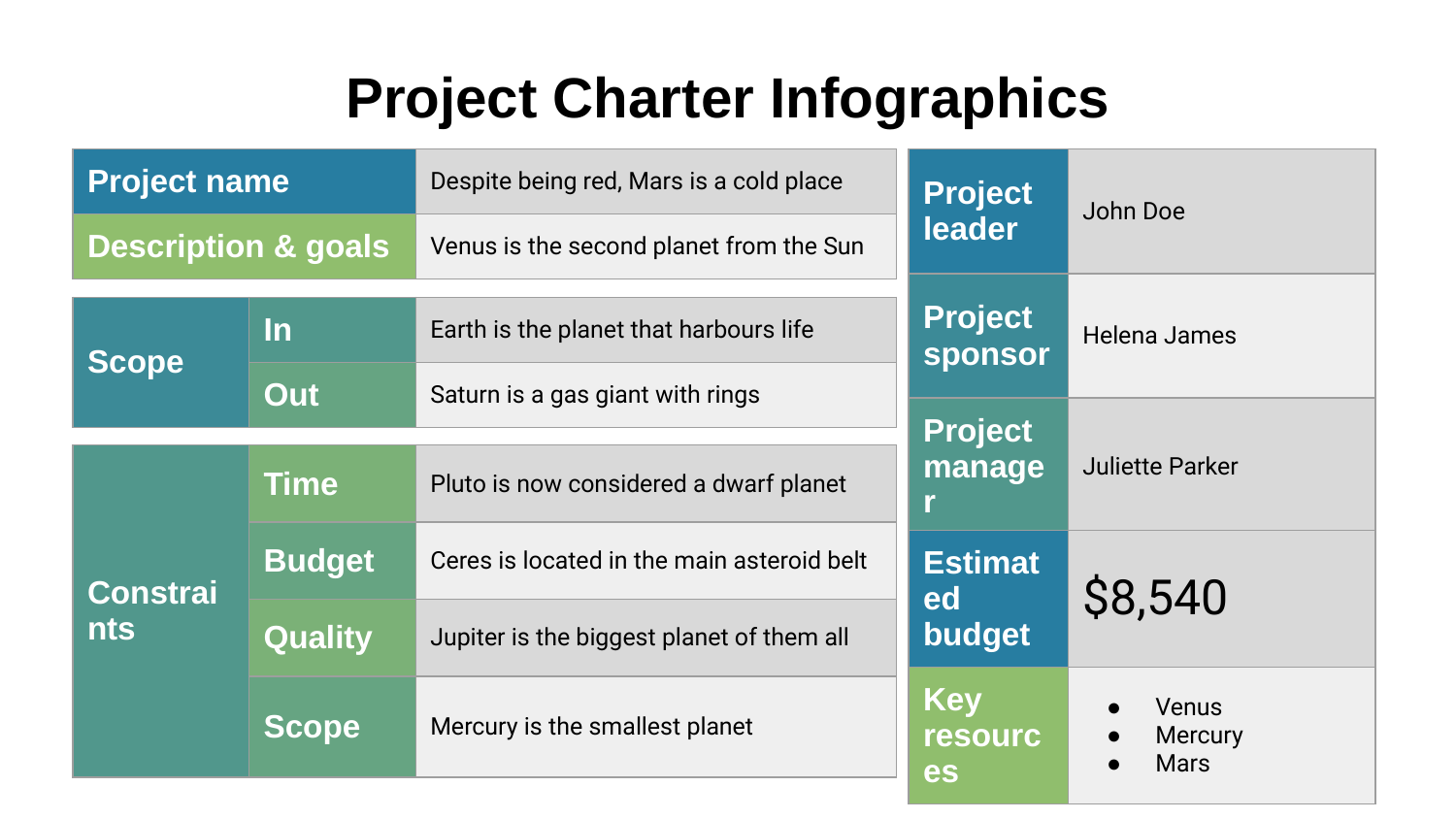

# Project Charter Infographics
| Project name | Despite being red, Mars is a cold place |
| --- | --- |
| Description & goals | Venus is the second planet from the Sun |
| Project leader | John Doe |
| --- | --- |
| Project sponsor | Helena James |
| Project manager | Juliette Parker |
| Scope | In | Earth is the planet that harbours life |
| --- | --- | --- |
|  | Out | Saturn is a gas giant with rings |
| Constraints | Time | Pluto is now considered a dwarf planet |
| --- | --- | --- |
|  | Budget | Ceres is located in the main asteroid belt |
|  | Quality | Jupiter is the biggest planet of them all |
|  | Scope | Mercury is the smallest planet |
| Estimated budget | $8,540 |
| --- | --- |
| Key resources | Venus Mercury Mars |